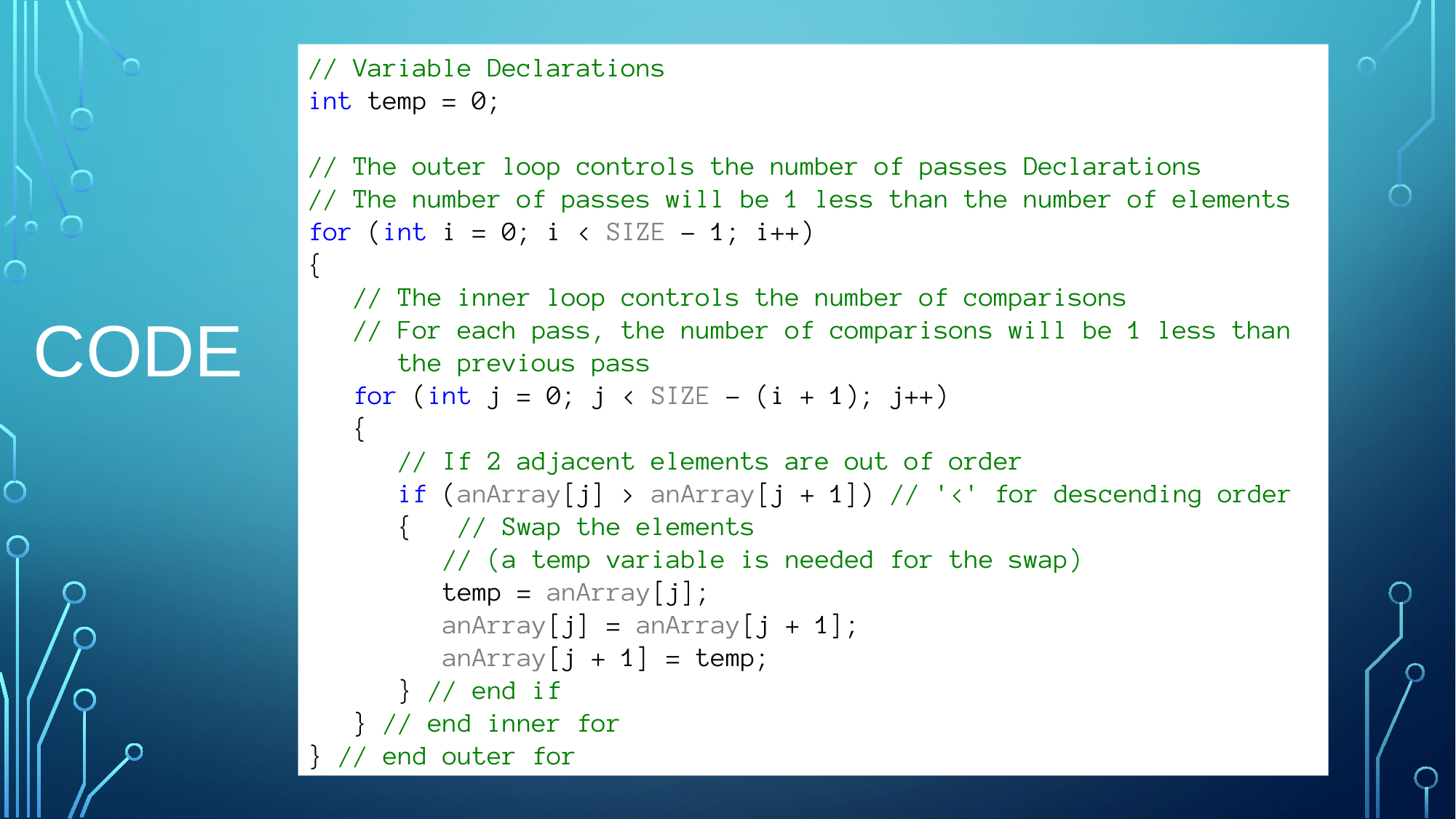

// Variable Declarations
int temp = 0;

// The outer loop controls the number of passes Declarations
// The number of passes will be 1 less than the number of elements
for (int i = 0; i < SIZE - 1; i++)
{
   // The inner loop controls the number of comparisons
   // For each pass, the number of comparisons will be 1 less than
      the previous pass
   for (int j = 0; j < SIZE - (i + 1); j++)
   {
      // If 2 adjacent elements are out of order
      if (anArray[j] > anArray[j + 1]) // '<' for descending order
      {   // Swap the elements
         // (a temp variable is needed for the swap)
         temp = anArray[j];
         anArray[j] = anArray[j + 1];
         anArray[j + 1] = temp;
      } // end if
   } // end inner for
} // end outer for
# Code